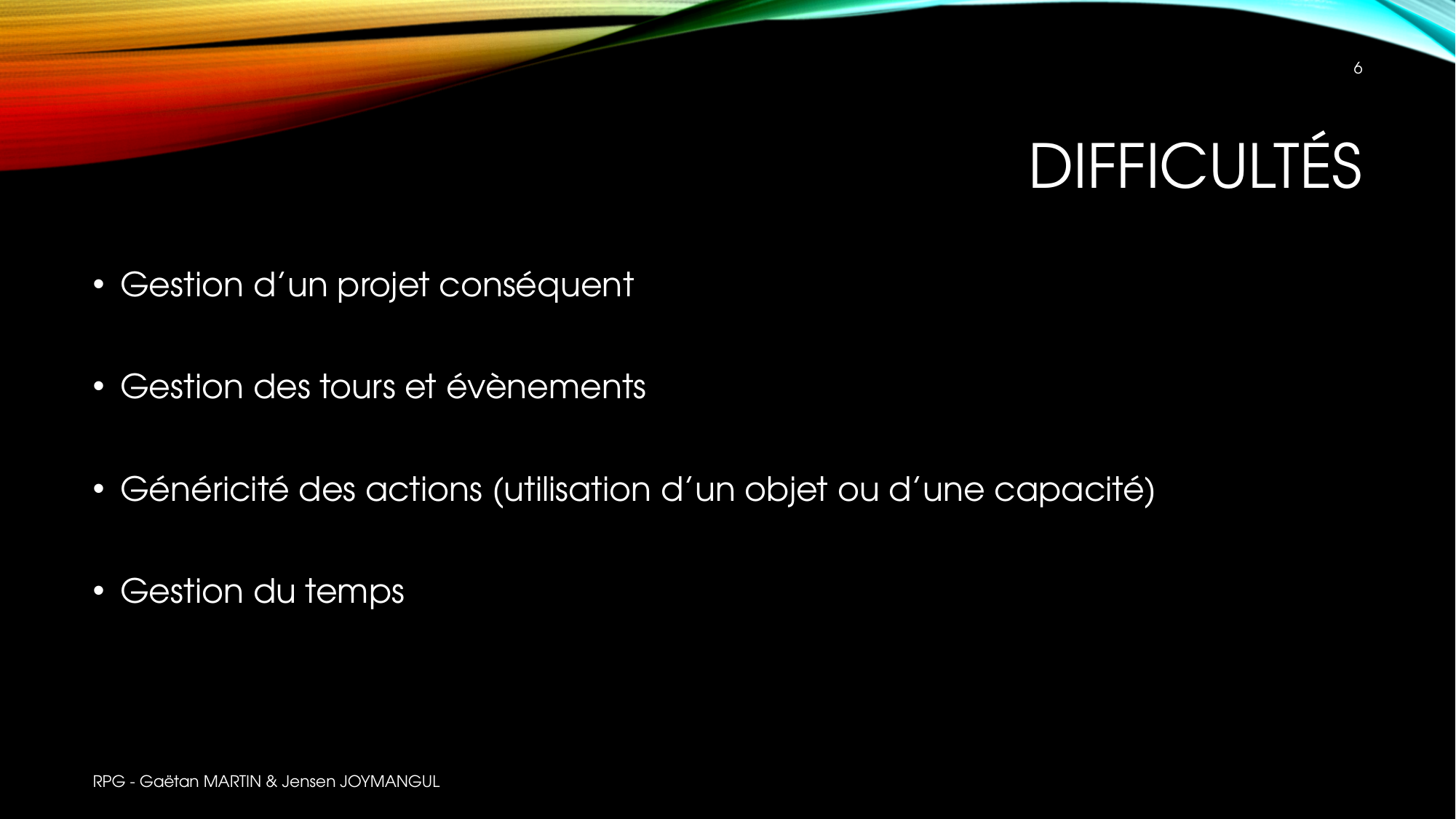

6
# Difficultés
Gestion d’un projet conséquent

Gestion des tours et évènements

Généricité des actions (utilisation d’un objet ou d’une capacité)

Gestion du temps
RPG - Gaëtan MARTIN & Jensen JOYMANGUL